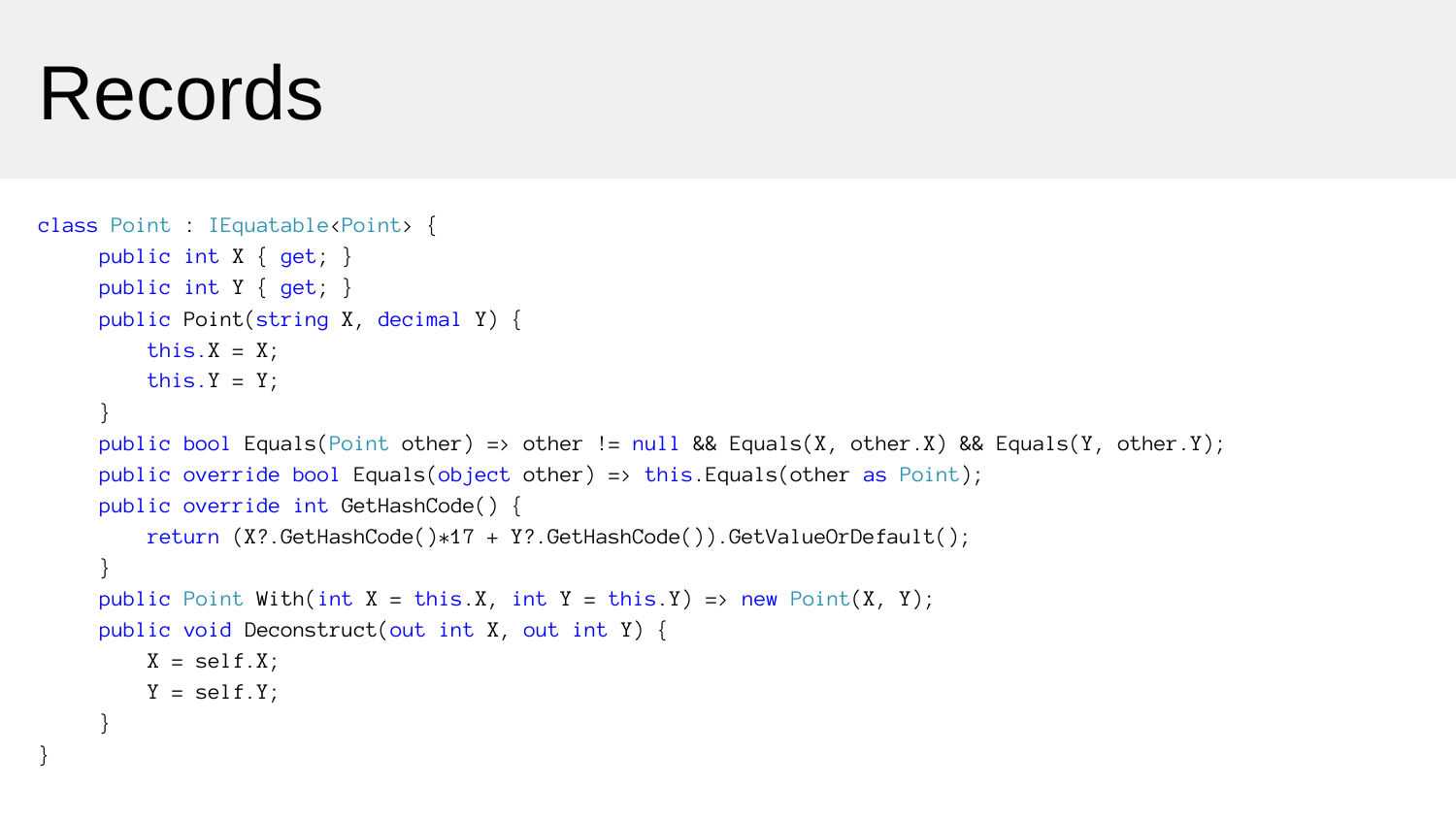

Records
class Point : IEquatable<Point> {
     public int X { get; }
     public int Y { get; }
     public Point(string X, decimal Y) {
         this.X = X;
         this.Y = Y;
     }
     public bool Equals(Point other) => other != null && Equals(X, other.X) && Equals(Y, other.Y);
     public override bool Equals(object other) => this.Equals(other as Point);
     public override int GetHashCode() {
         return (X?.GetHashCode()*17 + Y?.GetHashCode()).GetValueOrDefault();
     }
     public Point With(int X = this.X, int Y = this.Y) => new Point(X, Y);
     public void Deconstruct(out int X, out int Y) {
         X = self.X;
         Y = self.Y;
     }
}